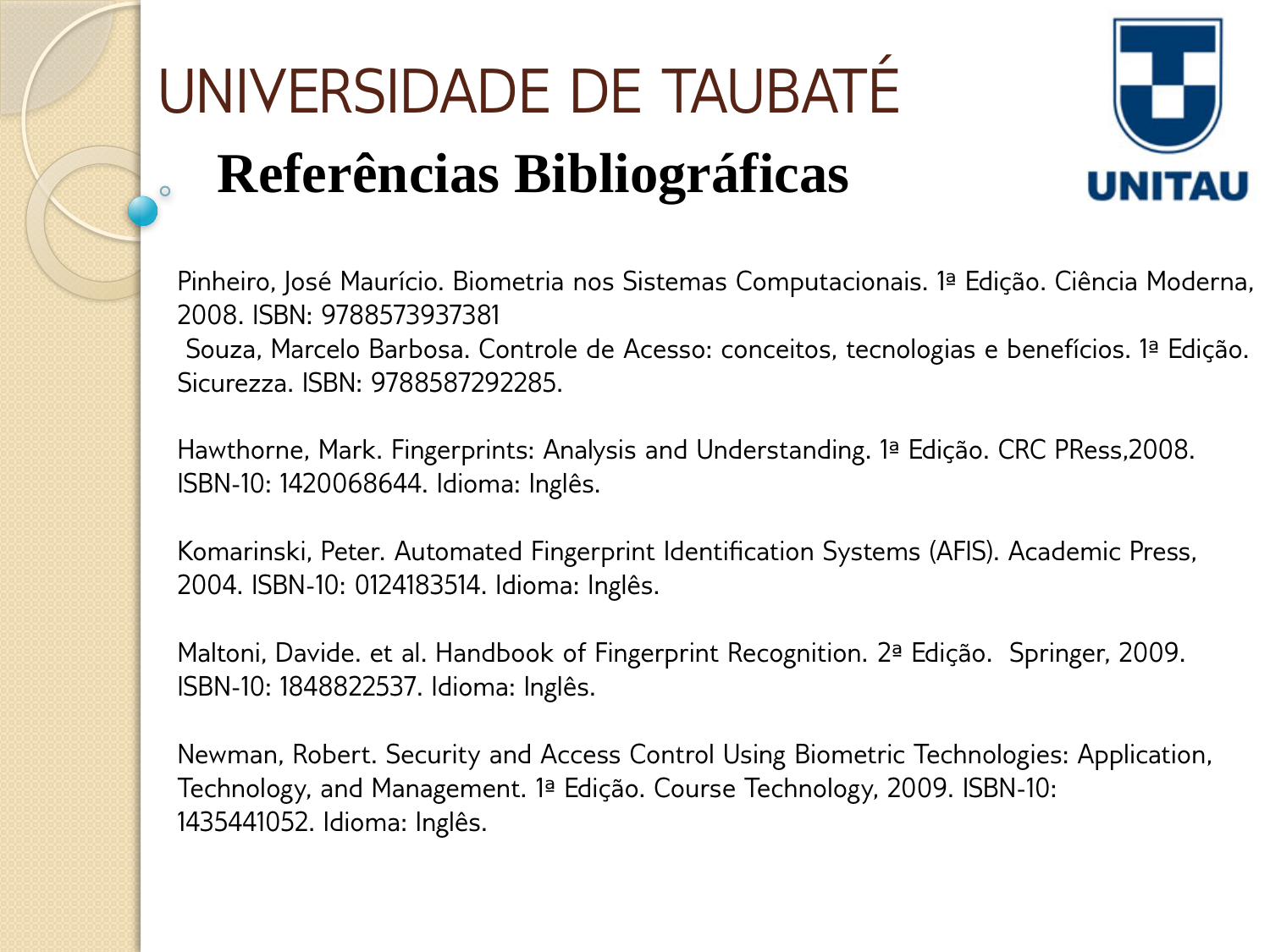

# UNIVERSIDADE DE TAUBATÉ
Referências Bibliográficas
Pinheiro, José Maurício. Biometria nos Sistemas Computacionais. 1ª Edição. Ciência Moderna, 2008. ISBN: 9788573937381
 Souza, Marcelo Barbosa. Controle de Acesso: conceitos, tecnologias e benefícios. 1ª Edição. Sicurezza. ISBN: 9788587292285.

Hawthorne, Mark. Fingerprints: Analysis and Understanding. 1ª Edição. CRC PRess,2008. ISBN-10: 1420068644. Idioma: Inglês.

Komarinski, Peter. Automated Fingerprint Identification Systems (AFIS). Academic Press, 2004. ISBN-10: 0124183514. Idioma: Inglês.

Maltoni, Davide. et al. Handbook of Fingerprint Recognition. 2ª Edição.  Springer, 2009. ISBN-10: 1848822537. Idioma: Inglês.

Newman, Robert. Security and Access Control Using Biometric Technologies: Application, Technology, and Management. 1ª Edição. Course Technology, 2009. ISBN-10: 1435441052. Idioma: Inglês.